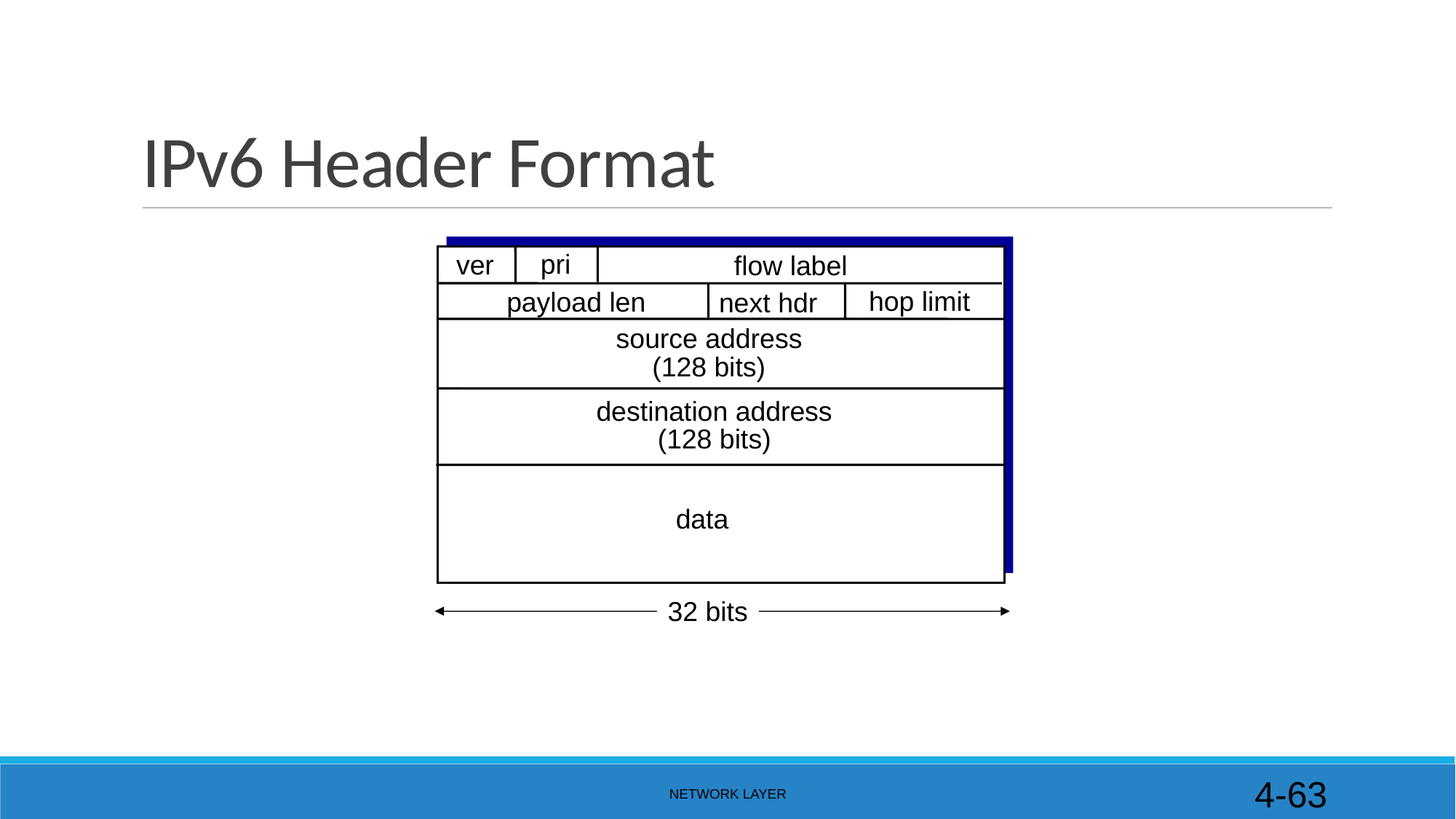

# IPv6 Header Format

pri
ver
flow label

hop limit
payload len
next hdr

source address
(128 bits)

destination address
(128 bits)

data
32 bits

Network Layer
4-63